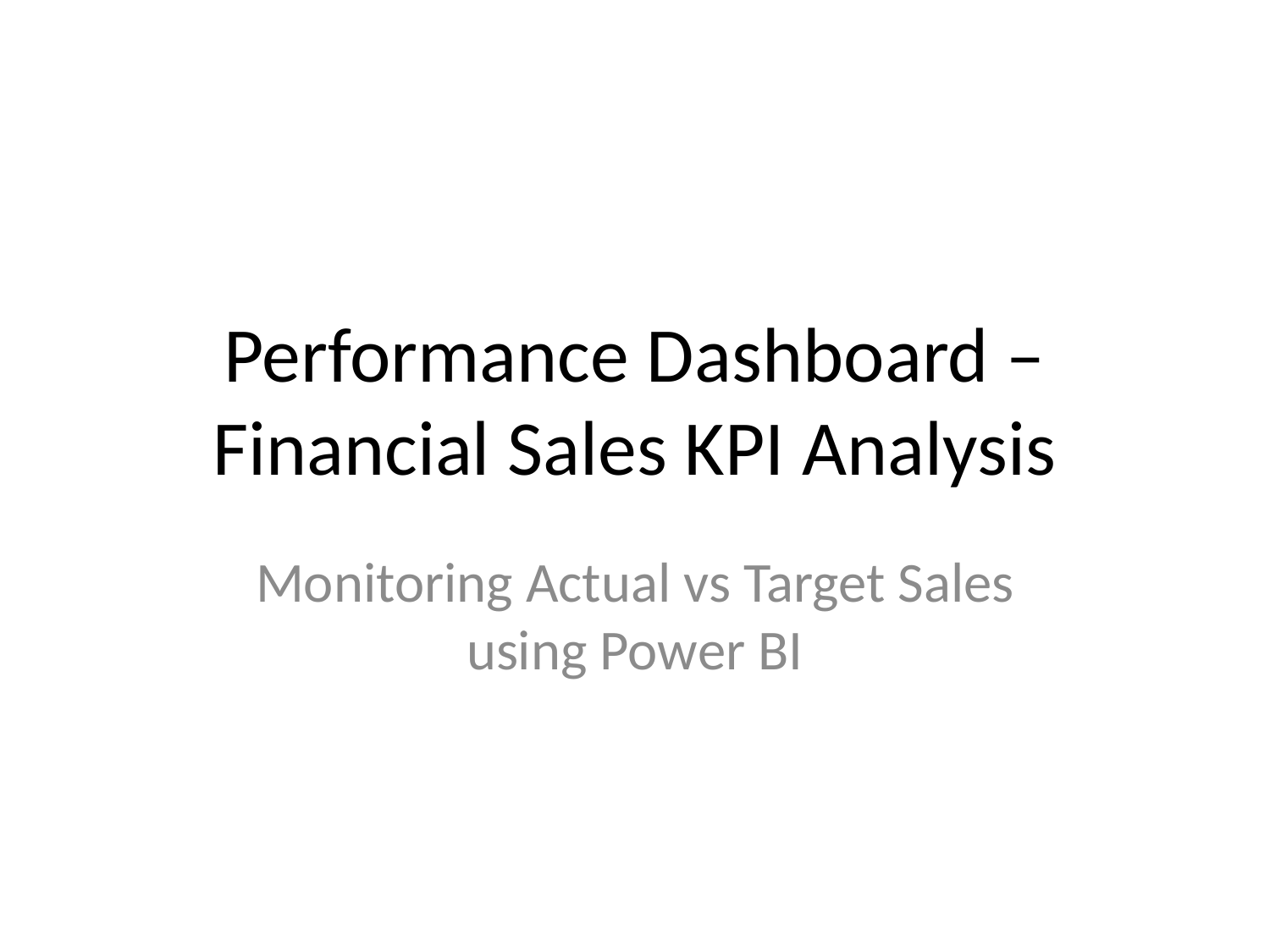

# Performance Dashboard – Financial Sales KPI Analysis
Monitoring Actual vs Target Sales using Power BI